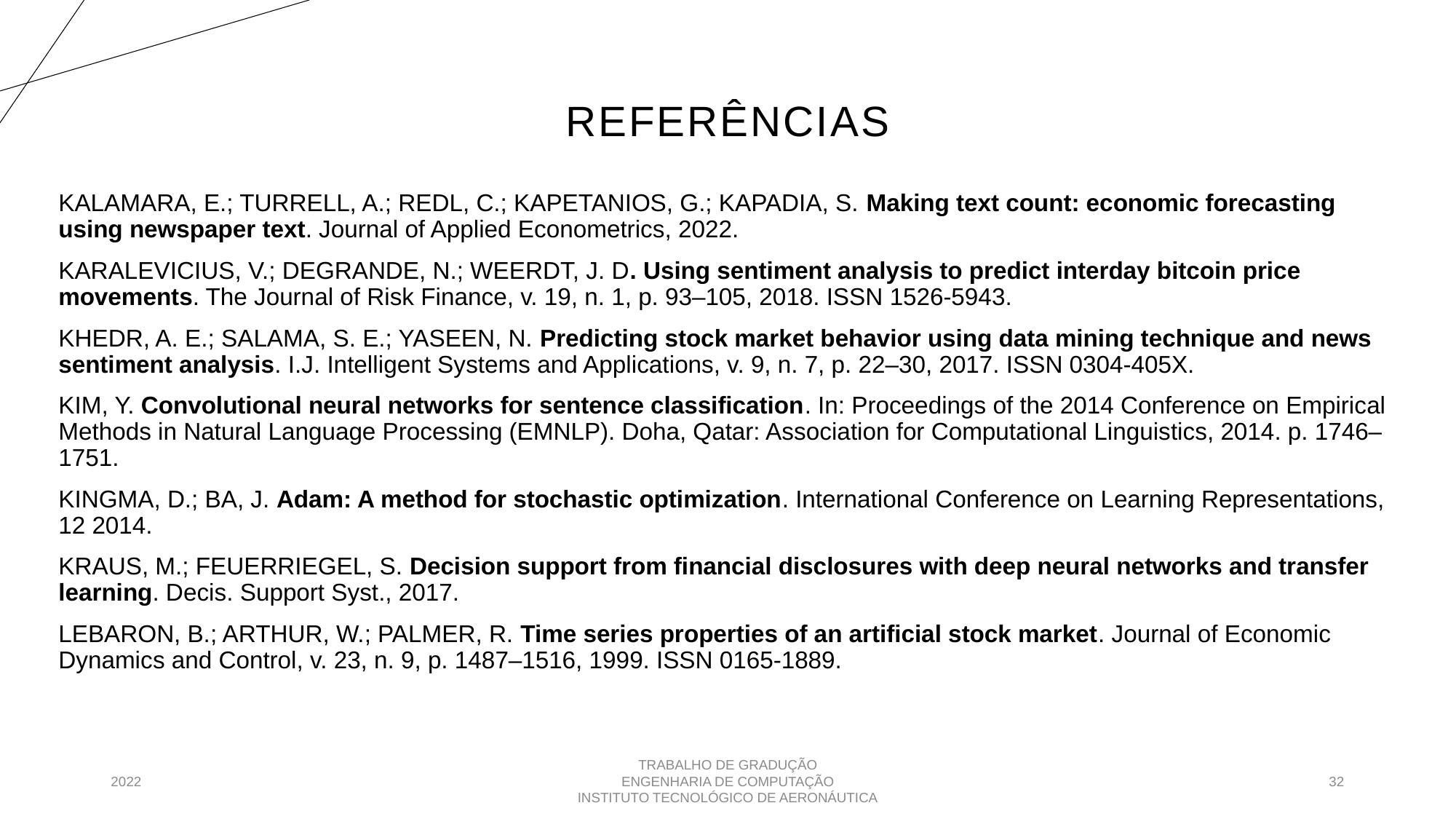

# REFERÊNCIAS
KALAMARA, E.; TURRELL, A.; REDL, C.; KAPETANIOS, G.; KAPADIA, S. Making text count: economic forecasting using newspaper text. Journal of Applied Econometrics, 2022.
KARALEVICIUS, V.; DEGRANDE, N.; WEERDT, J. D. Using sentiment analysis to predict interday bitcoin price movements. The Journal of Risk Finance, v. 19, n. 1, p. 93–105, 2018. ISSN 1526-5943.
KHEDR, A. E.; SALAMA, S. E.; YASEEN, N. Predicting stock market behavior using data mining technique and news sentiment analysis. I.J. Intelligent Systems and Applications, v. 9, n. 7, p. 22–30, 2017. ISSN 0304-405X.
KIM, Y. Convolutional neural networks for sentence classification. In: Proceedings of the 2014 Conference on Empirical Methods in Natural Language Processing (EMNLP). Doha, Qatar: Association for Computational Linguistics, 2014. p. 1746–1751.
KINGMA, D.; BA, J. Adam: A method for stochastic optimization. International Conference on Learning Representations, 12 2014.
KRAUS, M.; FEUERRIEGEL, S. Decision support from financial disclosures with deep neural networks and transfer learning. Decis. Support Syst., 2017.
LEBARON, B.; ARTHUR, W.; PALMER, R. Time series properties of an artificial stock market. Journal of Economic Dynamics and Control, v. 23, n. 9, p. 1487–1516, 1999. ISSN 0165-1889.
2022
TRABALHO DE GRADUÇÃO
ENGENHARIA DE COMPUTAÇÃO
INSTITUTO TECNOLÓGICO DE AERONÁUTICA
32